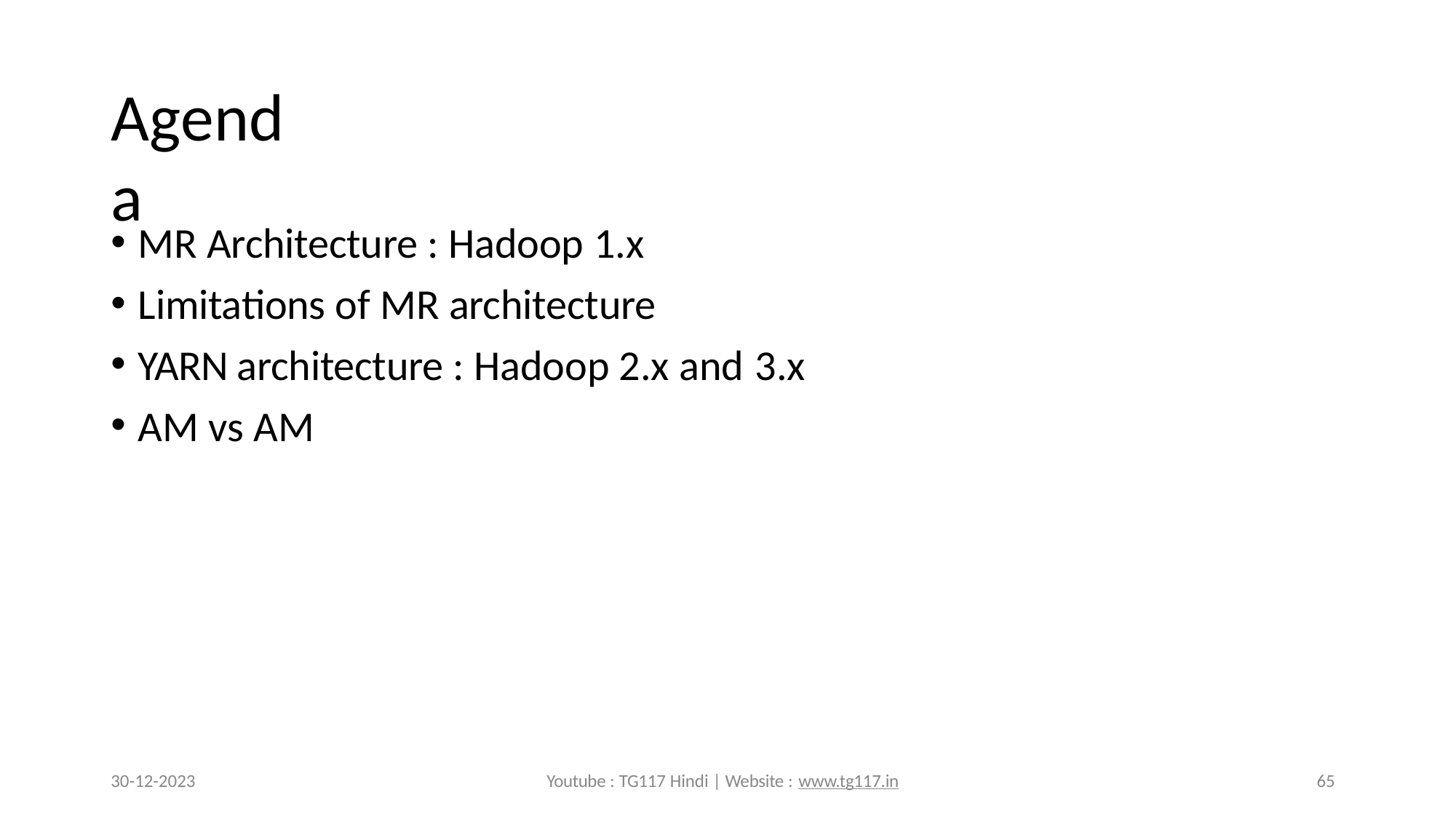

# Agenda
MR Architecture : Hadoop 1.x
Limitations of MR architecture
YARN architecture : Hadoop 2.x and 3.x
AM vs AM
30-12-2023
Youtube : TG117 Hindi | Website : www.tg117.in
65